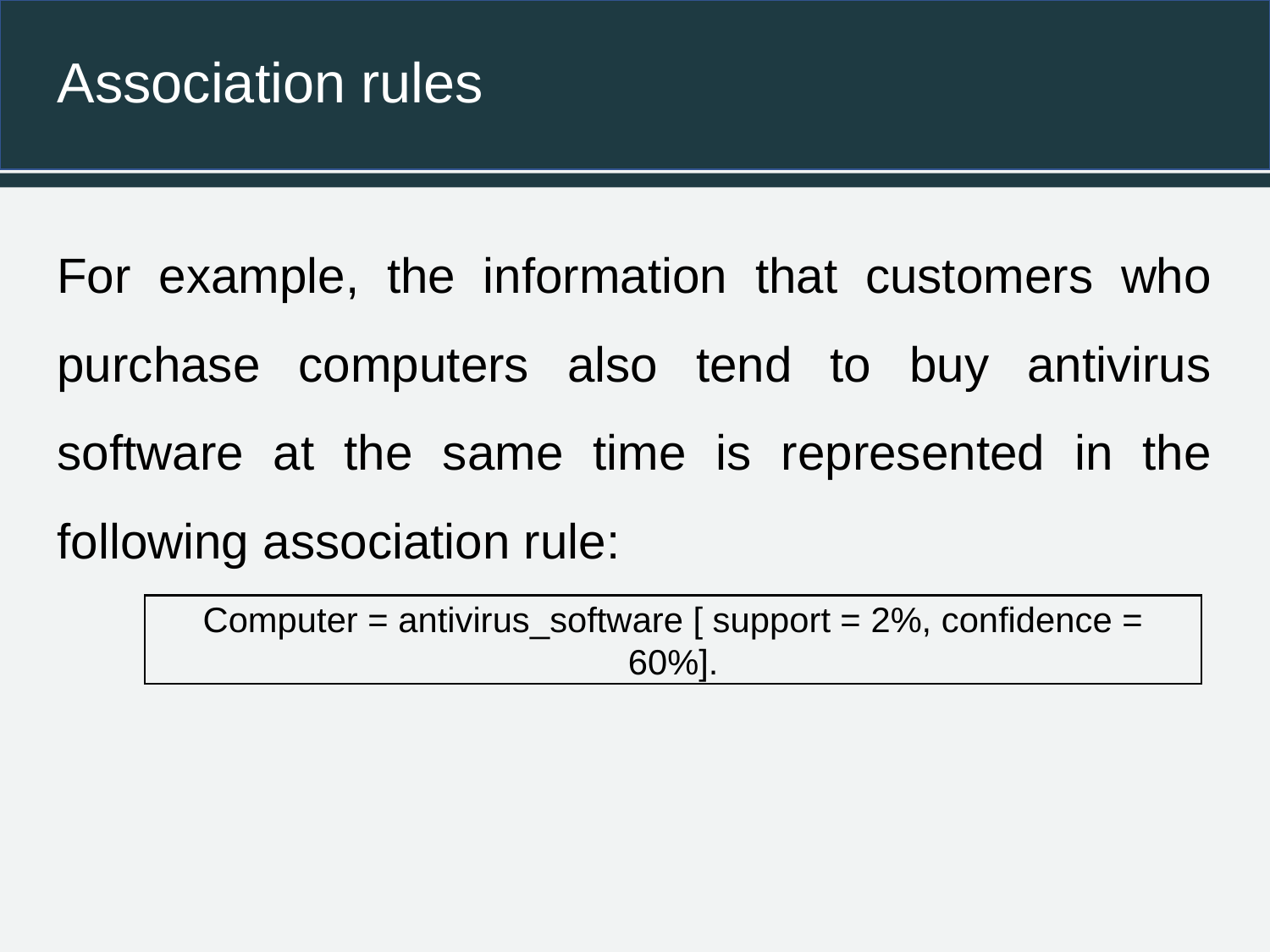

# Association rules
For example, the information that customers who purchase computers also tend to buy antivirus software at the same time is represented in the following association rule:
Computer = antivirus_software [ support = 2%, confidence = 60%].